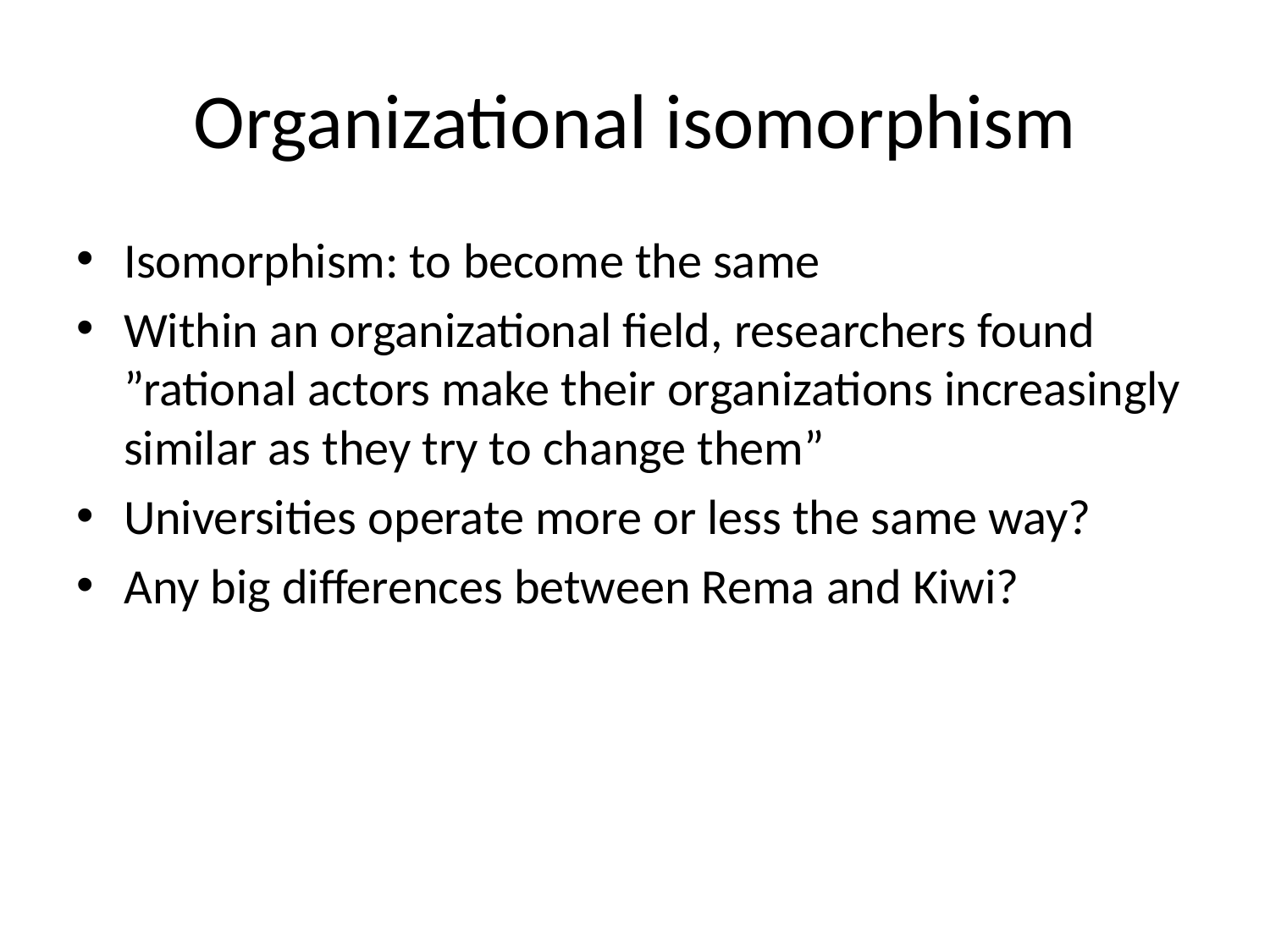

# Organizational isomorphism
Isomorphism: to become the same
Within an organizational field, researchers found ”rational actors make their organizations increasingly similar as they try to change them”
Universities operate more or less the same way?
Any big differences between Rema and Kiwi?